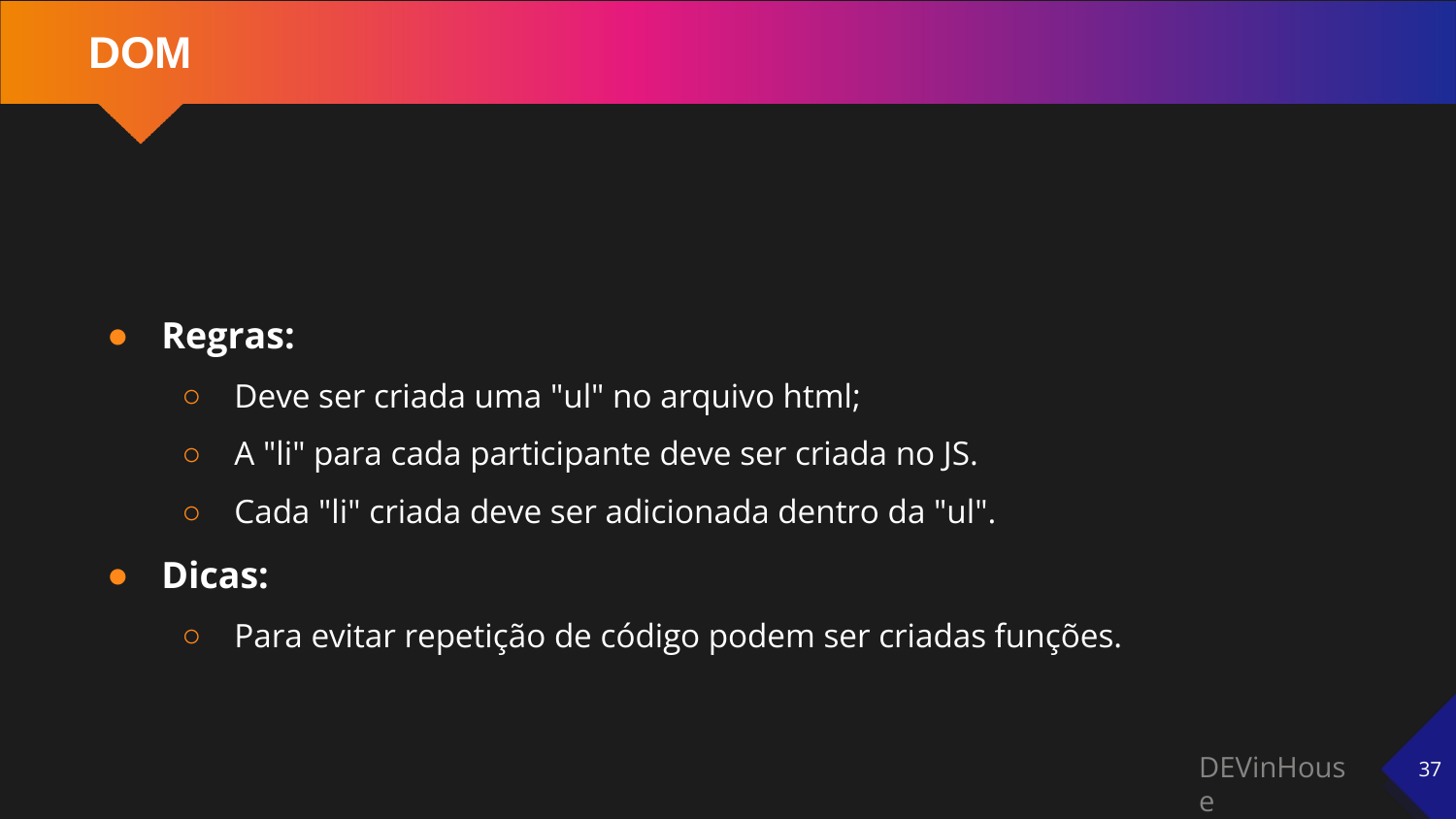

# DOM
Regras:
Deve ser criada uma "ul" no arquivo html;
A "li" para cada participante deve ser criada no JS.
Cada "li" criada deve ser adicionada dentro da "ul".
Dicas:
Para evitar repetição de código podem ser criadas funções.
37